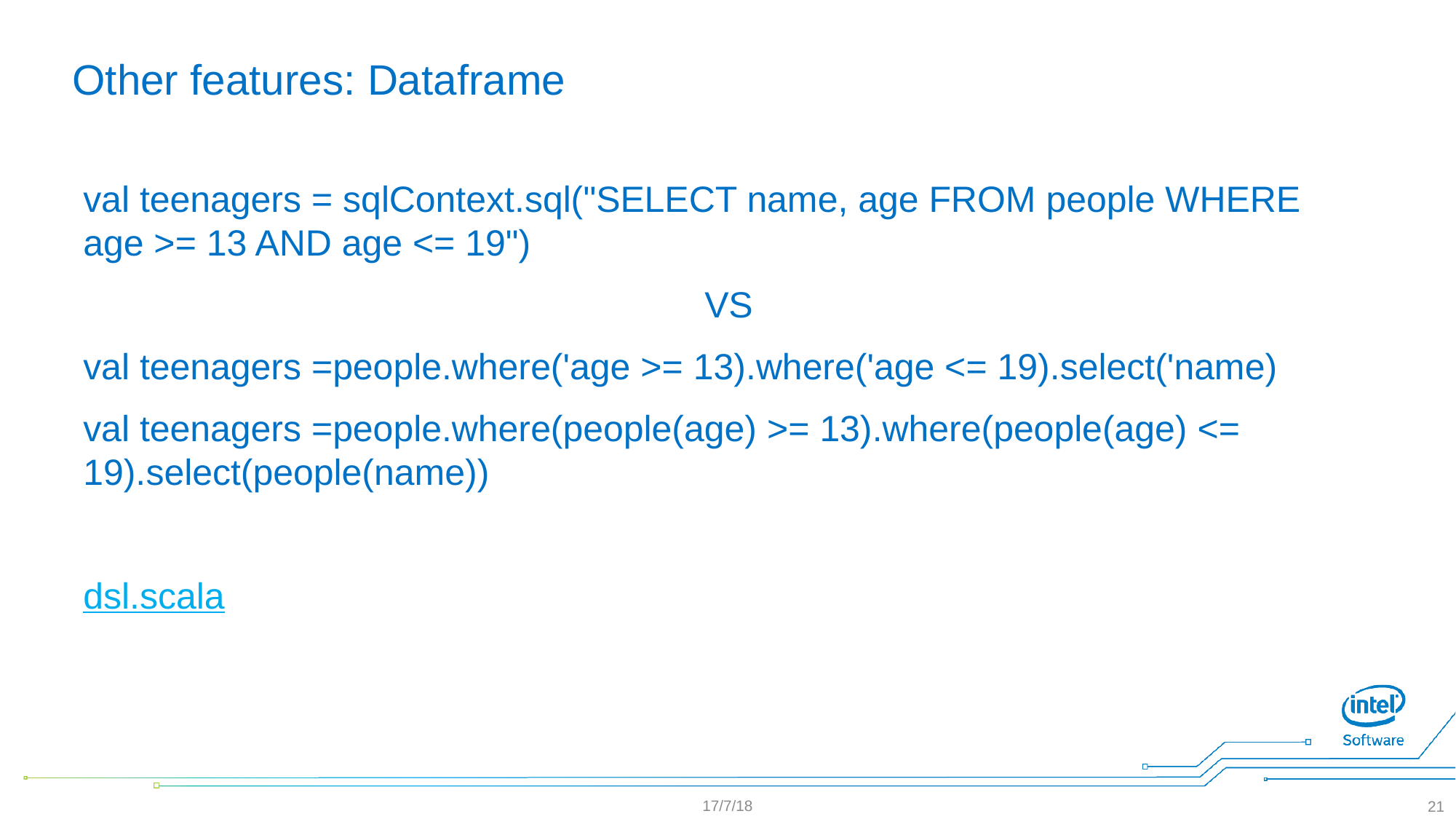

# Other features: Dataframe
val teenagers = sqlContext.sql("SELECT name, age FROM people WHERE age >= 13 AND age <= 19")
                                                             VS
val teenagers =people.where('age >= 13).where('age <= 19).select('name)
val teenagers =people.where(people(age) >= 13).where(people(age) <= 19).select(people(name))

dsl.scala
17/7/18
21